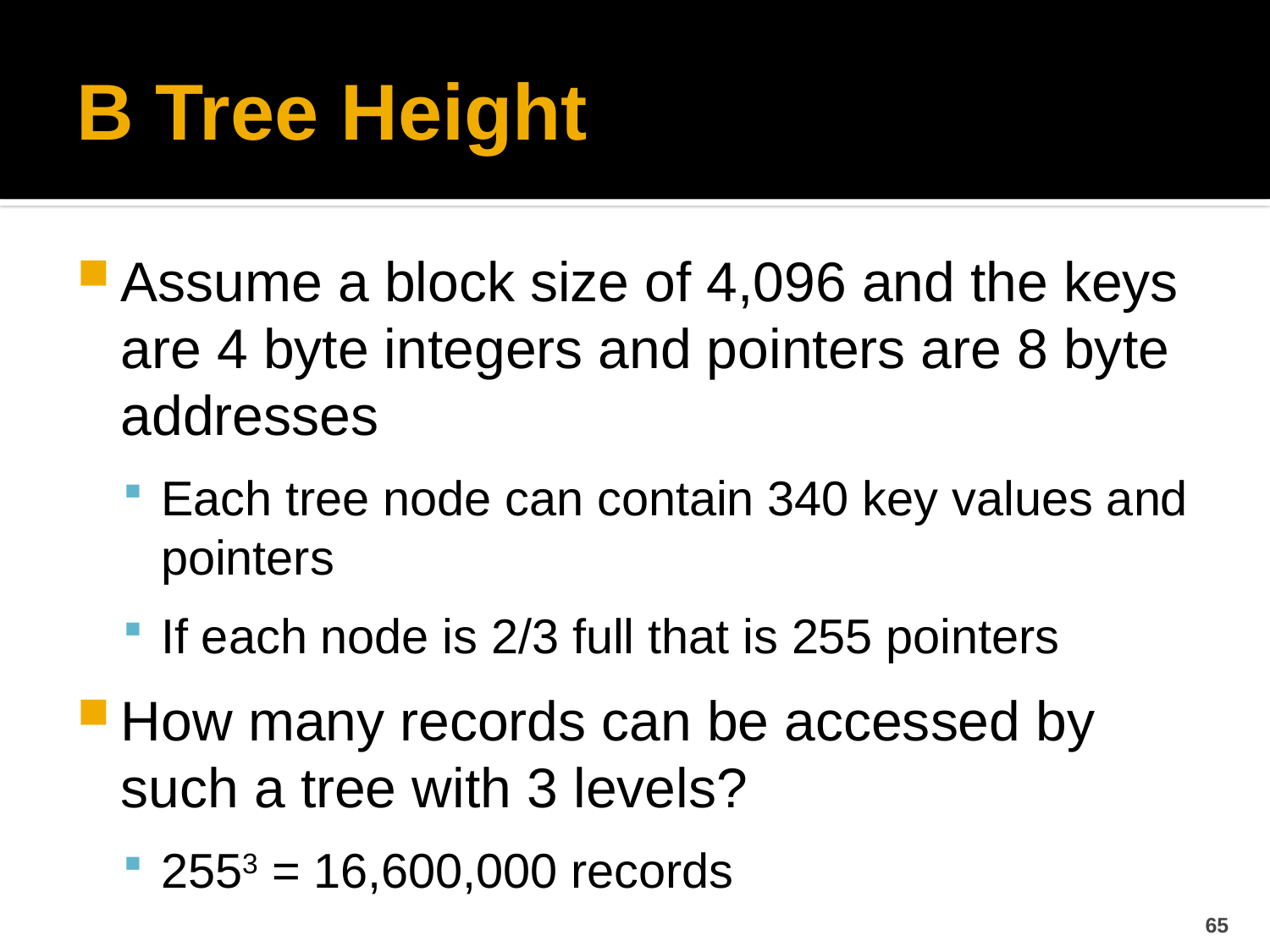

# B Tree Height
Assume a block size of 4,096 and the keys are 4 byte integers and pointers are 8 byte addresses
Each tree node can contain 340 key values and pointers
If each node is 2/3 full that is 255 pointers
How many records can be accessed by such a tree with 3 levels?
2553 = 16,600,000 records
65